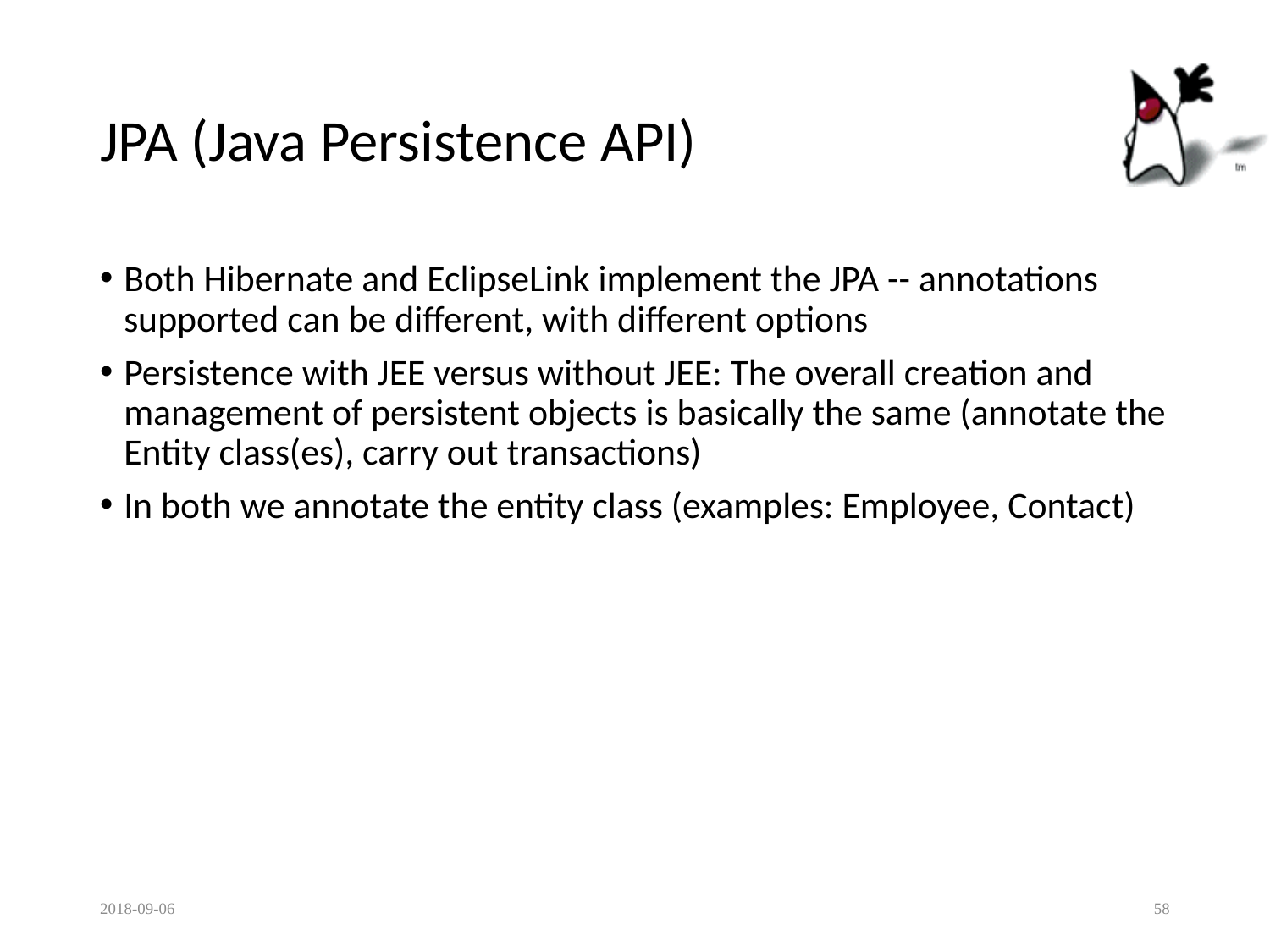

# JPA (Java Persistence API)
Both Hibernate and EclipseLink implement the JPA -- annotations supported can be different, with different options
Persistence with JEE versus without JEE: The overall creation and management of persistent objects is basically the same (annotate the Entity class(es), carry out transactions)
In both we annotate the entity class (examples: Employee, Contact)

2018-09-06
58